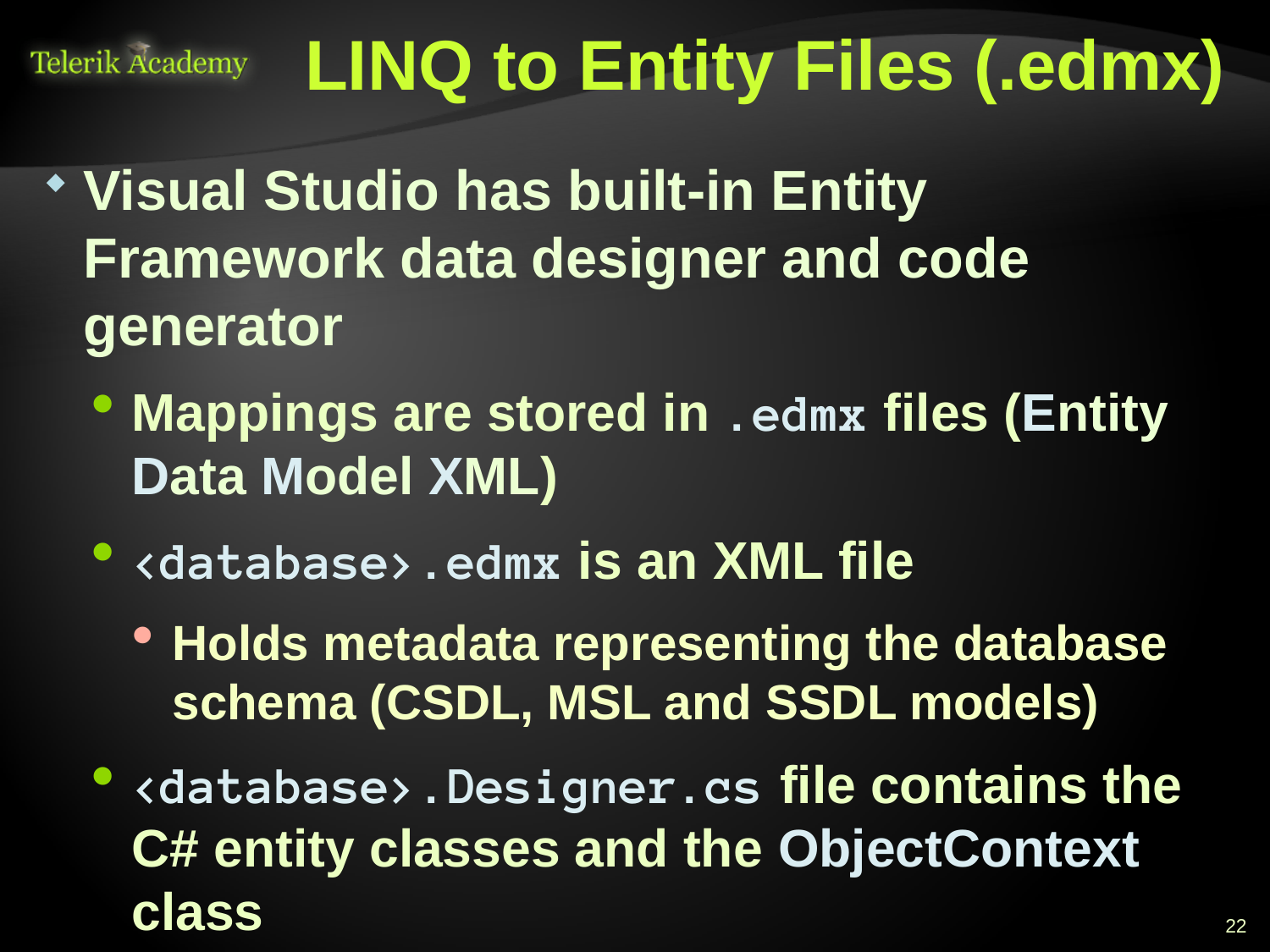

# LINQ to Entity Files (.edmx)
Visual Studio has built-in Entity Framework data designer and code generator
Mappings are stored in .edmx files (Entity Data Model XML)
<database>.edmx is an XML file
Holds metadata representing the database schema (CSDL, MSL and SSDL models)
<database>.Designer.cs file contains the C# entity classes and the ObjectContext class
One entity class for each mapped database table
22